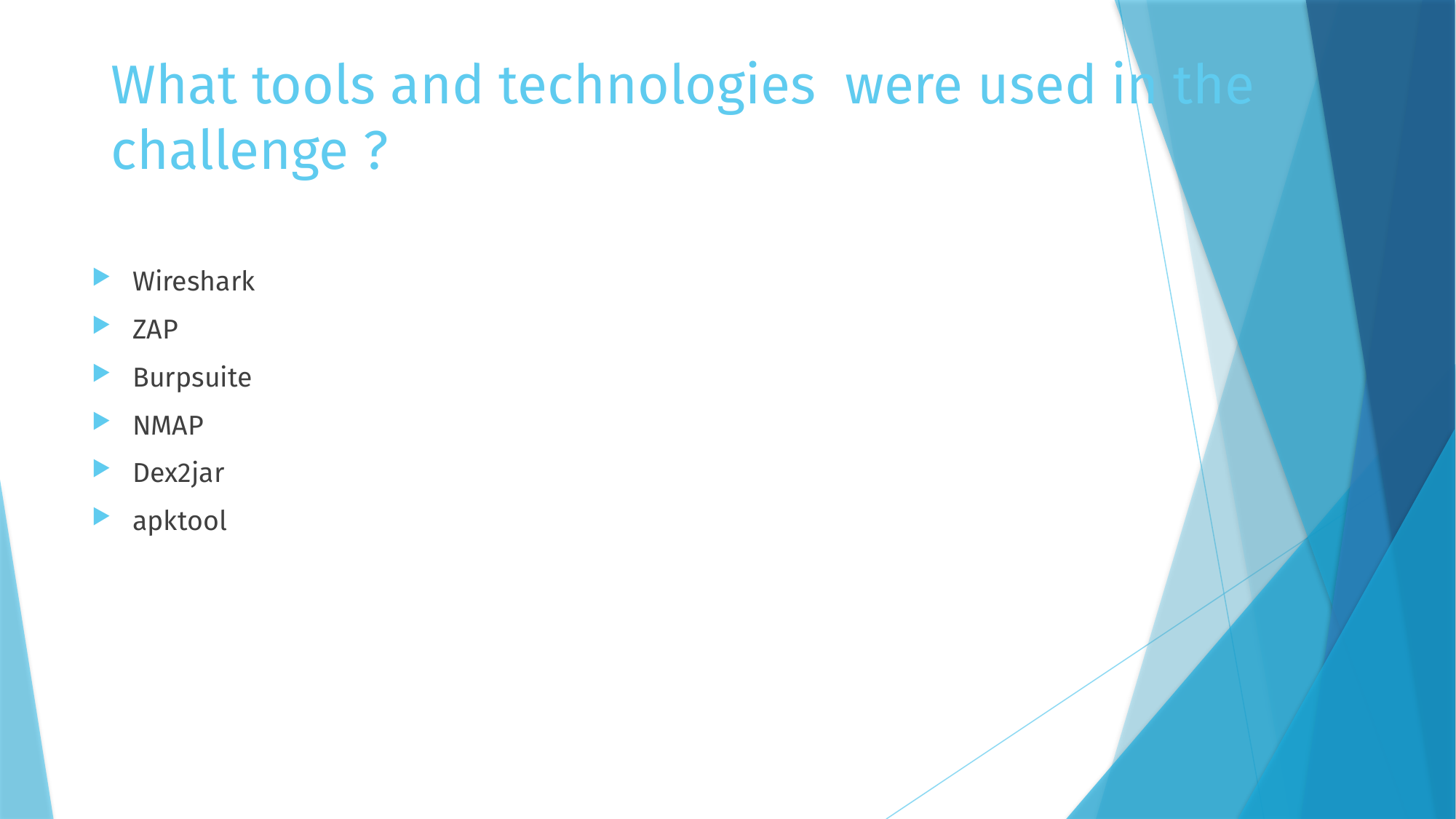

# What tools and technologies  were used in the challenge ?
Wireshark
ZAP
Burpsuite
NMAP
Dex2jar
apktool